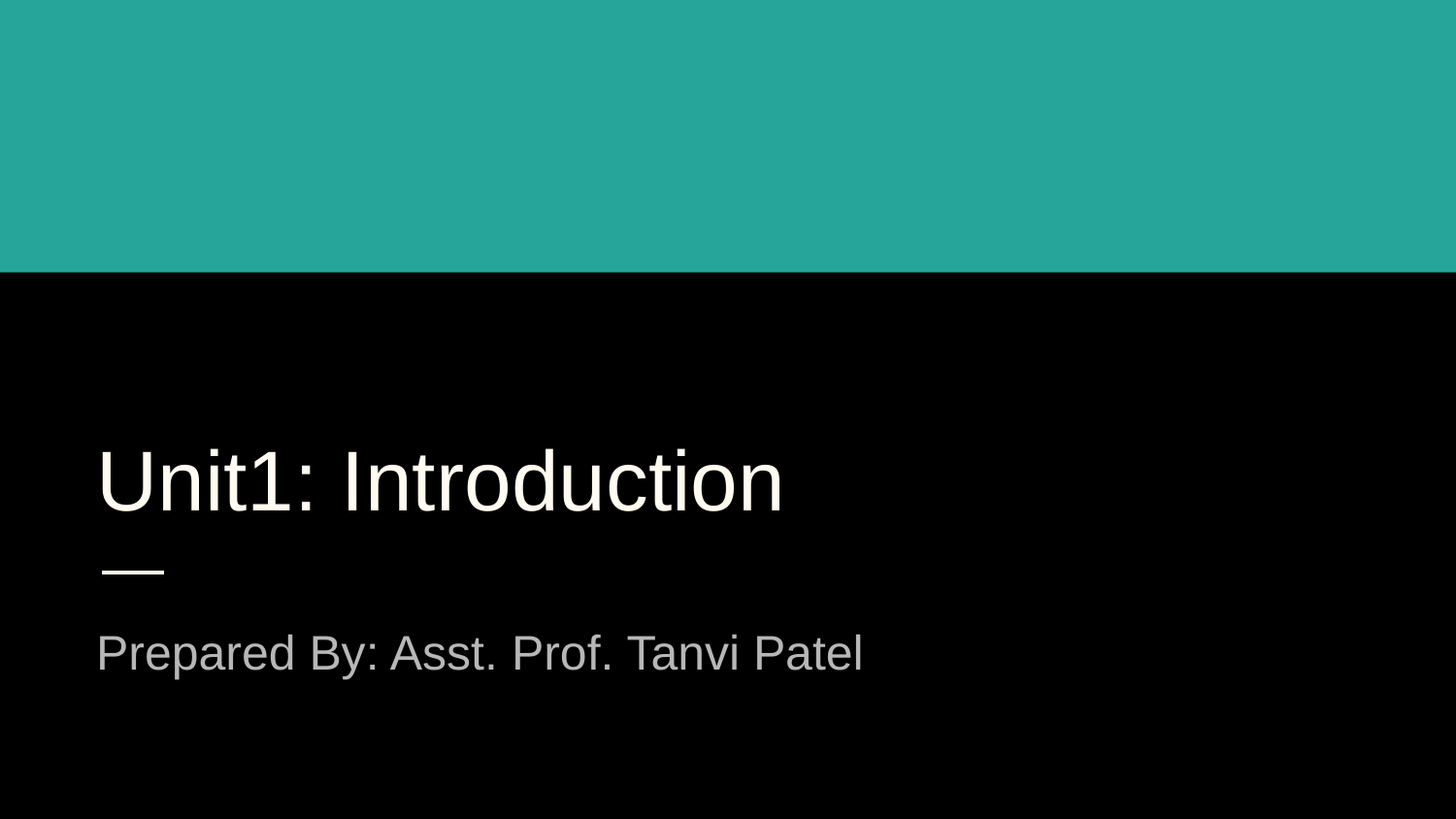

# Unit1: Introduction
Prepared By: Asst. Prof. Tanvi Patel